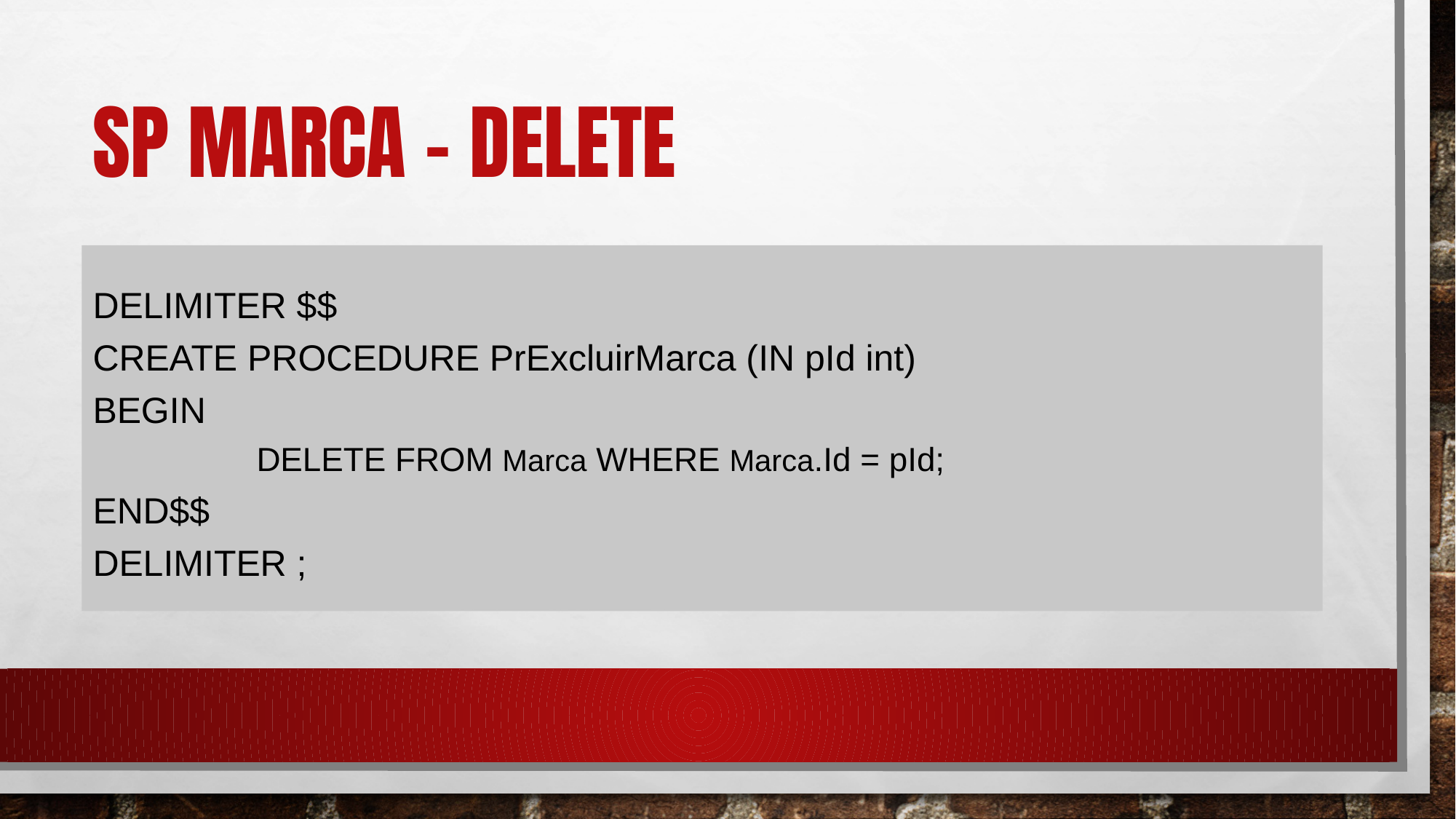

# SP MARCA – DELETE

DELIMITER $$
CREATE PROCEDURE PrExcluirMarca (IN pId int)
BEGIN
	DELETE FROM Marca WHERE Marca.Id = pId;
END$$
DELIMITER ;